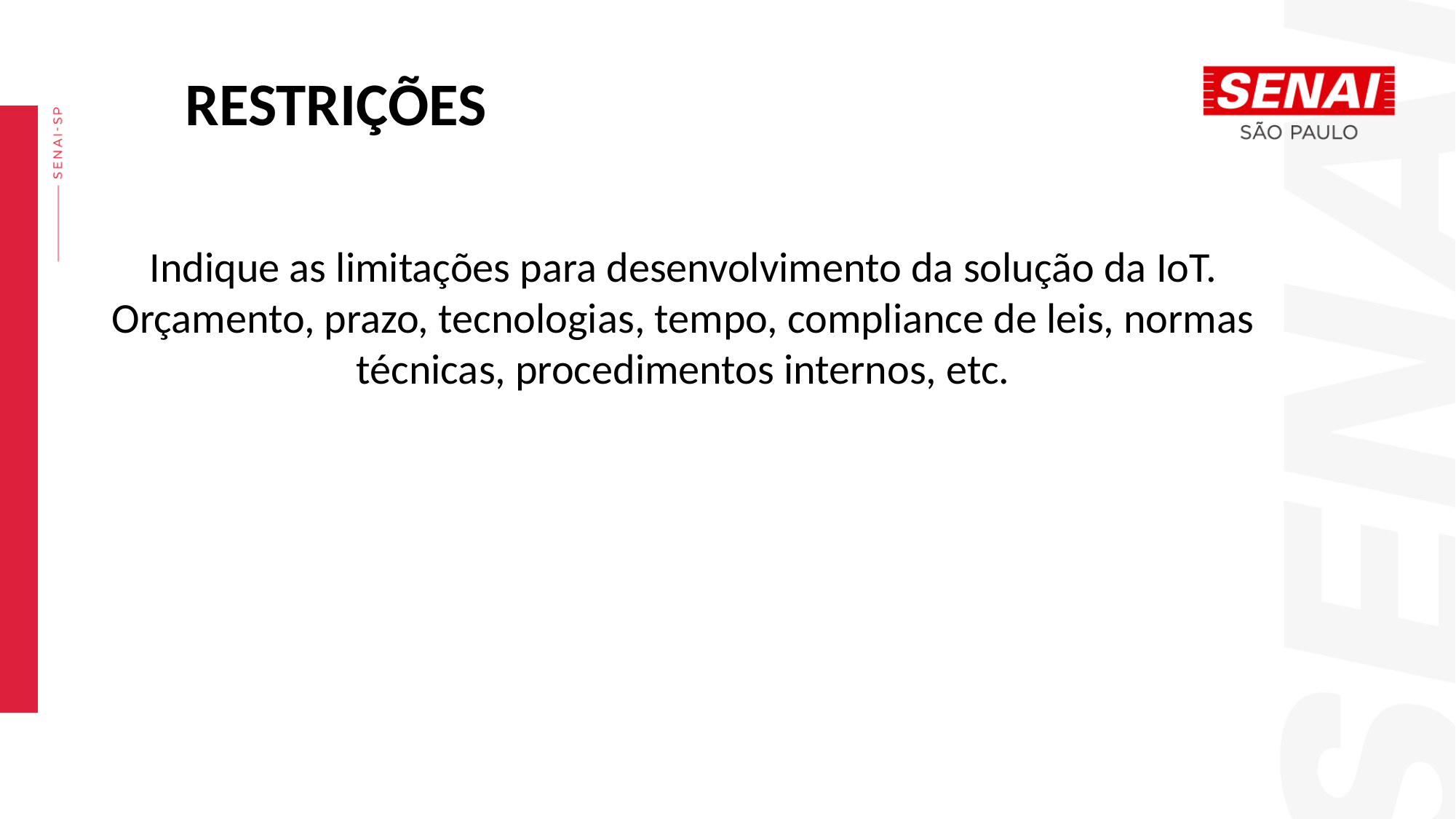

RESTRIÇÕES
Indique as limitações para desenvolvimento da solução da IoT. Orçamento, prazo, tecnologias, tempo, compliance de leis, normas técnicas, procedimentos internos, etc.